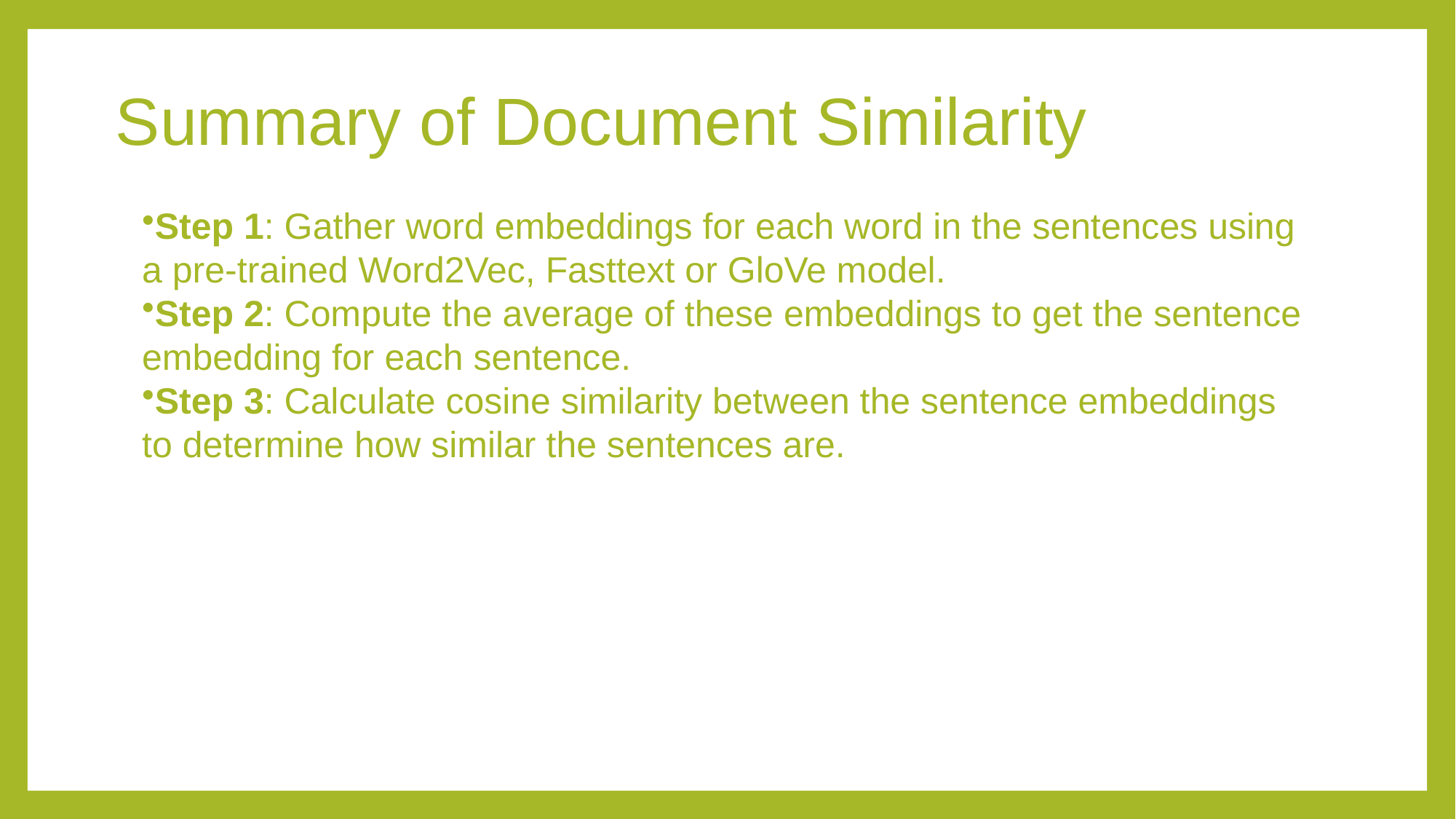

# Summary of Document Similarity
Step 1: Gather word embeddings for each word in the sentences using a pre-trained Word2Vec, Fasttext or GloVe model.
Step 2: Compute the average of these embeddings to get the sentence embedding for each sentence.
Step 3: Calculate cosine similarity between the sentence embeddings to determine how similar the sentences are.